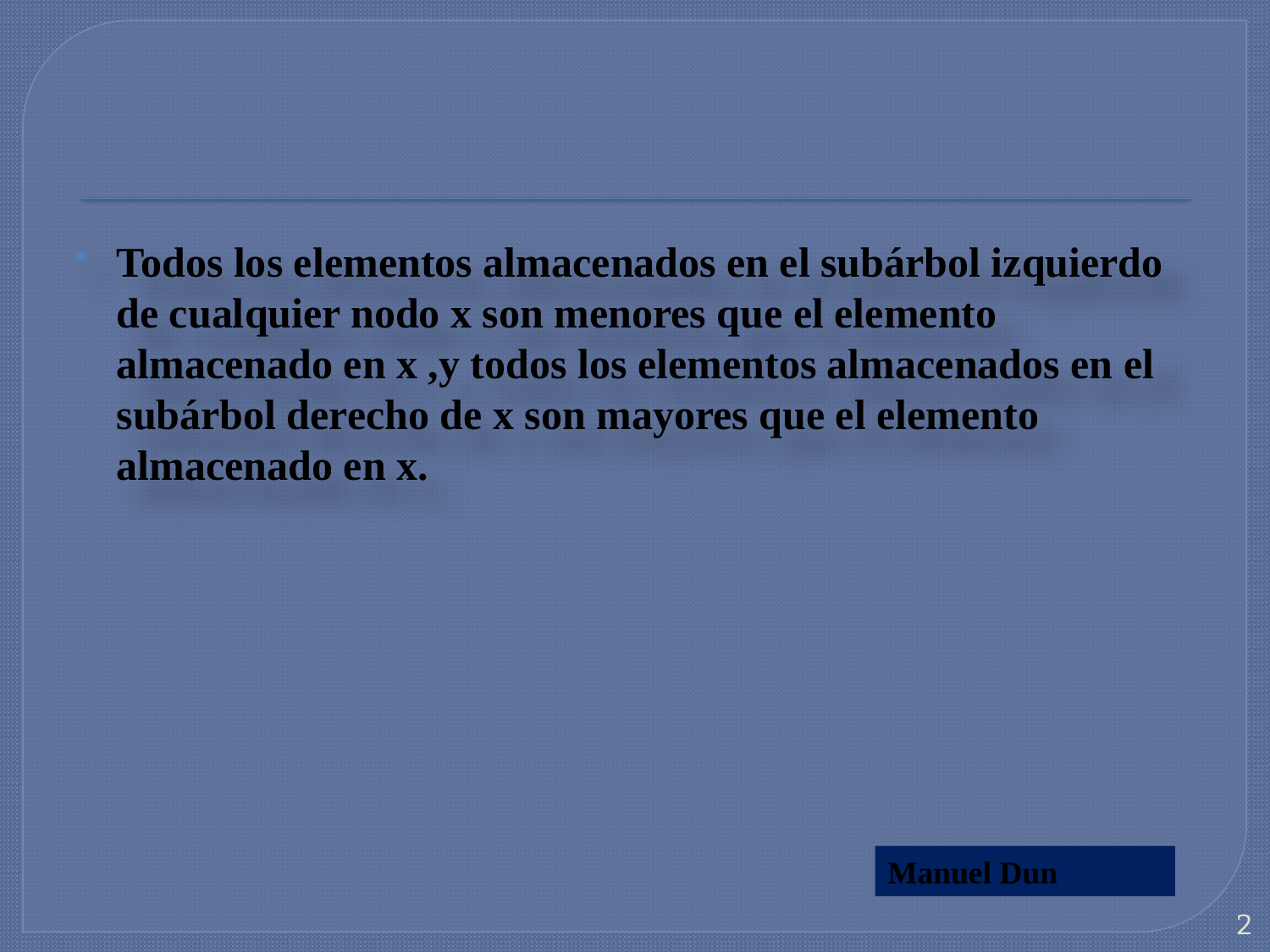

Todos los elementos almacenados en el subárbol izquierdo de cualquier nodo x son menores que el elemento almacenado en x ,y todos los elementos almacenados en el subárbol derecho de x son mayores que el elemento almacenado en x.

Manuel Dun
2